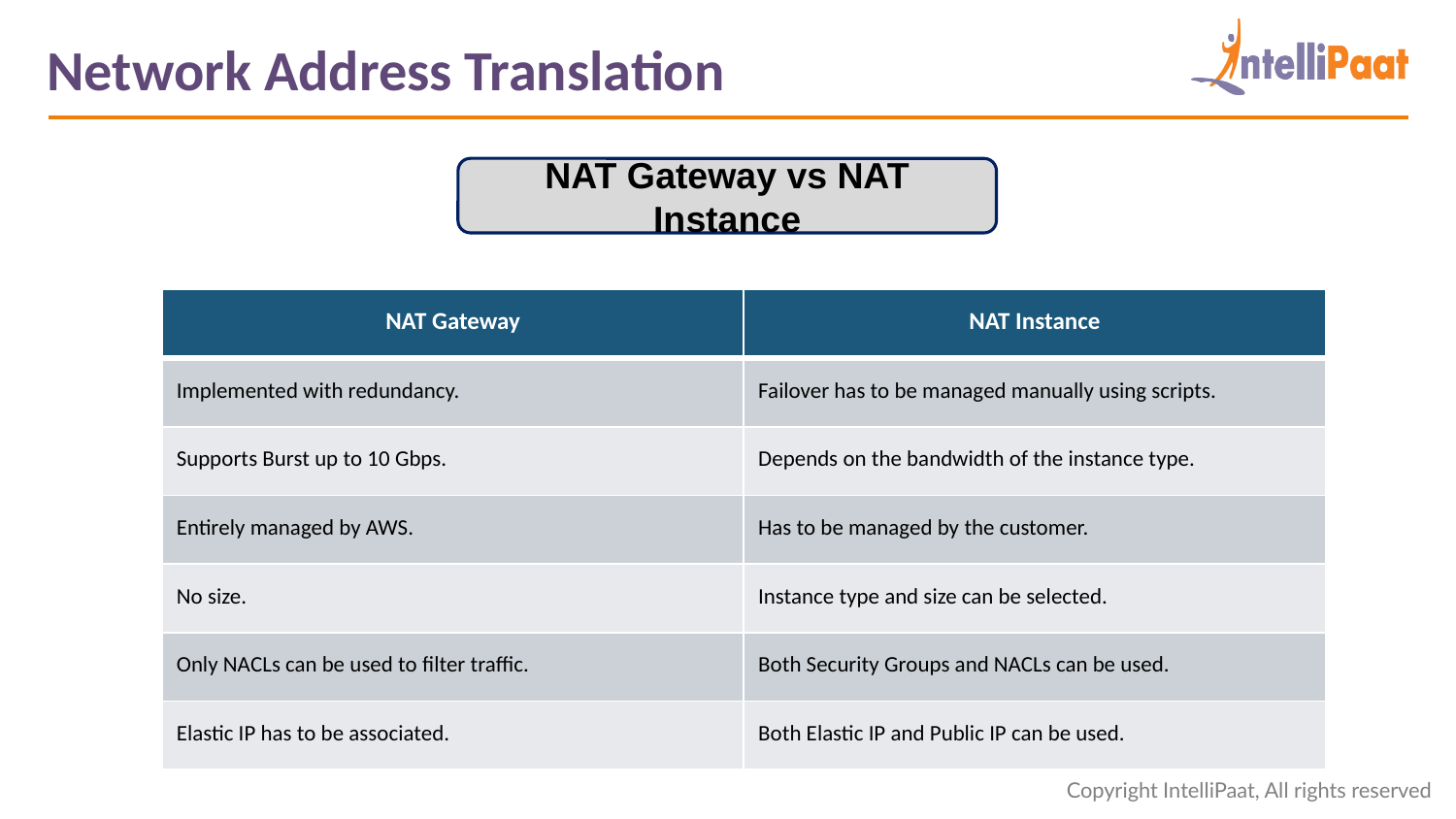

Network Address Translation
NAT Gateway vs NAT Instance
| NAT Gateway | NAT Instance |
| --- | --- |
| Implemented with redundancy. | Failover has to be managed manually using scripts. |
| Supports Burst up to 10 Gbps. | Depends on the bandwidth of the instance type. |
| Entirely managed by AWS. | Has to be managed by the customer. |
| No size. | Instance type and size can be selected. |
| Only NACLs can be used to filter traffic. | Both Security Groups and NACLs can be used. |
| Elastic IP has to be associated. | Both Elastic IP and Public IP can be used. |